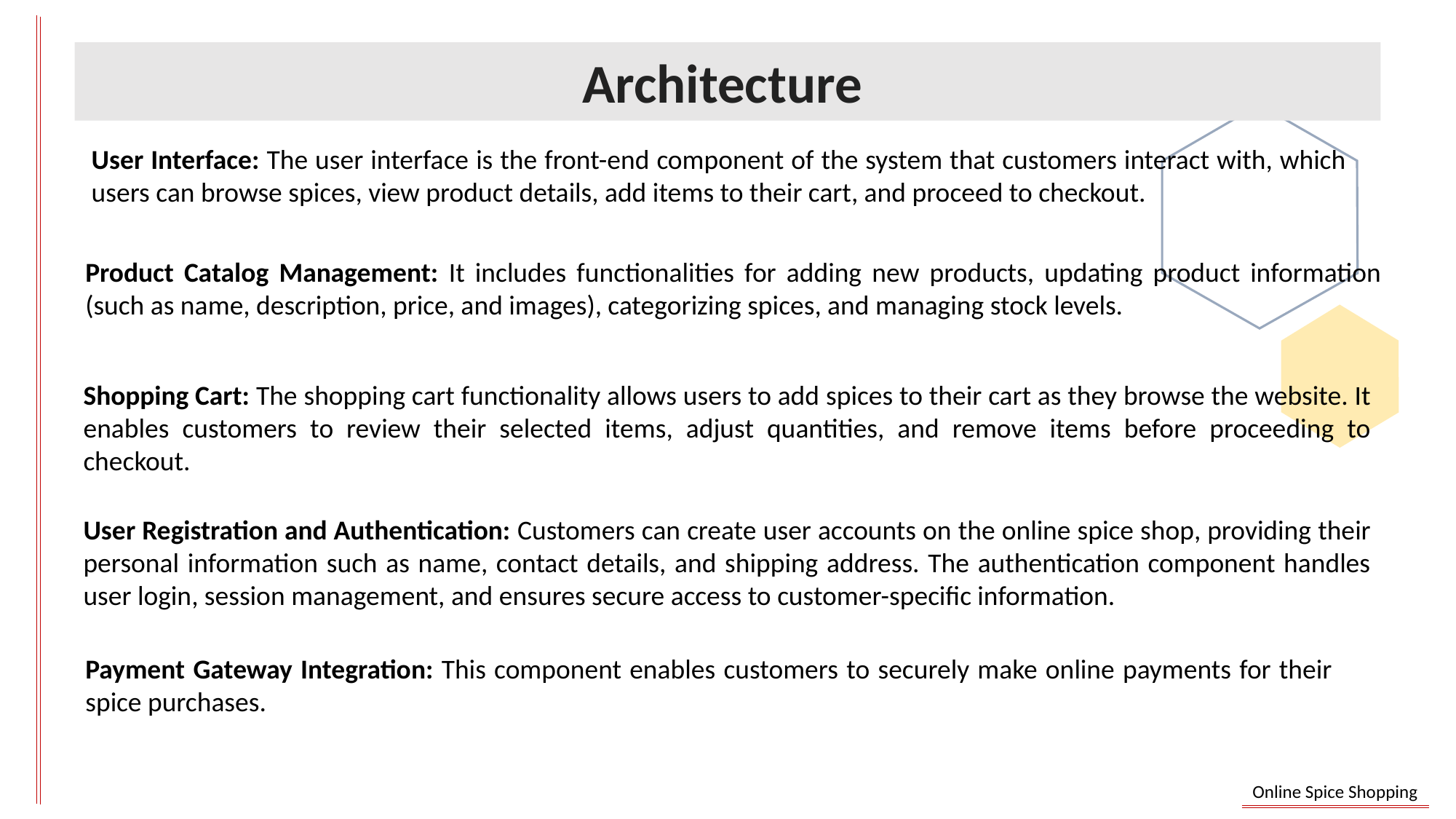

Architecture

User Interface: The user interface is the front-end component of the system that customers interact with, which users can browse spices, view product details, add items to their cart, and proceed to checkout.
Product Catalog Management: It includes functionalities for adding new products, updating product information (such as name, description, price, and images), categorizing spices, and managing stock levels.

Shopping Cart: The shopping cart functionality allows users to add spices to their cart as they browse the website. It enables customers to review their selected items, adjust quantities, and remove items before proceeding to checkout.
User Registration and Authentication: Customers can create user accounts on the online spice shop, providing their personal information such as name, contact details, and shipping address. The authentication component handles user login, session management, and ensures secure access to customer-specific information.
Payment Gateway Integration: This component enables customers to securely make online payments for their spice purchases.
Online Spice Shopping